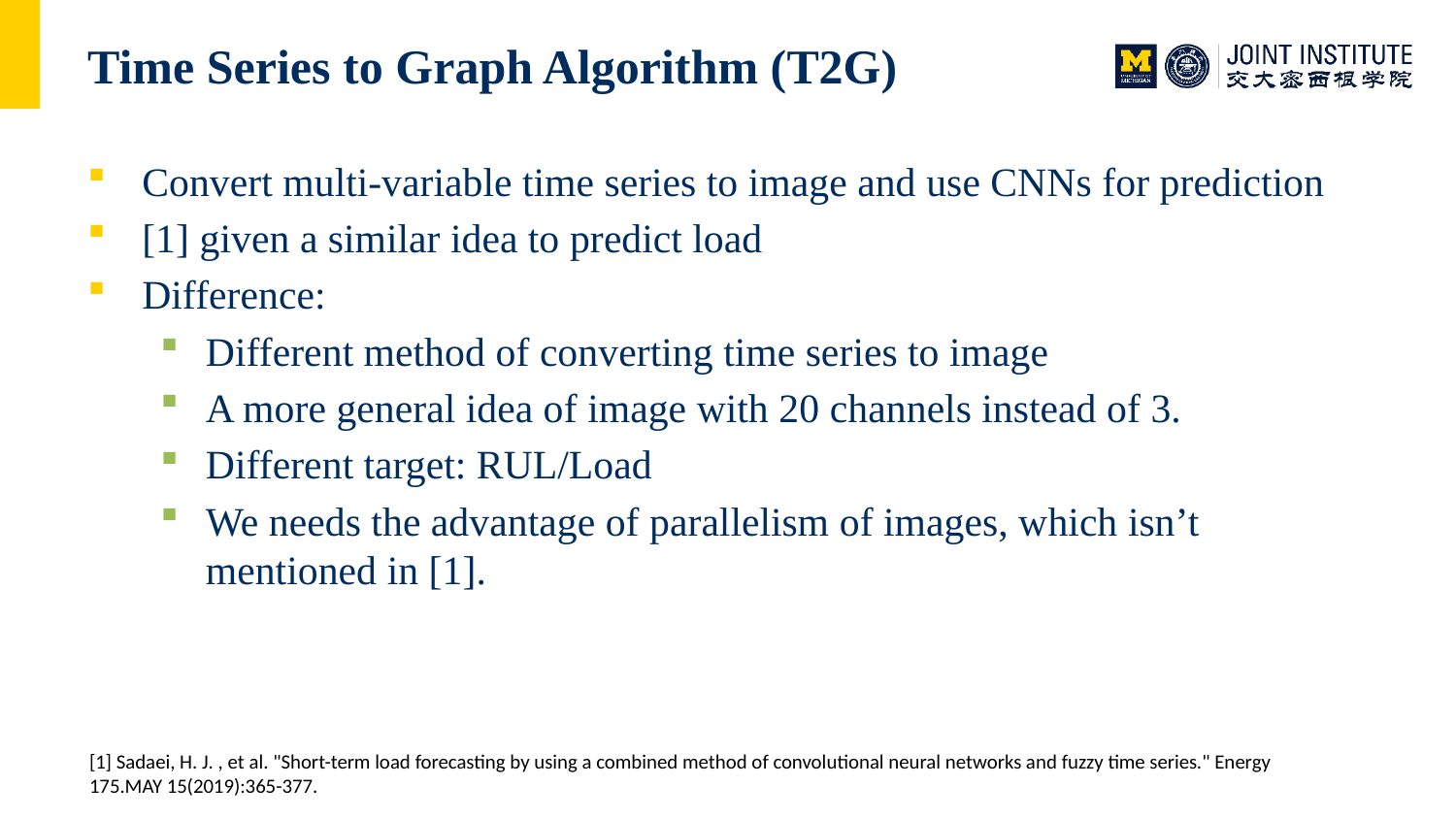

# Time Series to Graph Algorithm (T2G)
Convert multi-variable time series to image and use CNNs for prediction
[1] given a similar idea to predict load
Difference:
Different method of converting time series to image
A more general idea of image with 20 channels instead of 3.
Different target: RUL/Load
We needs the advantage of parallelism of images, which isn’t mentioned in [1].
[1] Sadaei, H. J. , et al. "Short-term load forecasting by using a combined method of convolutional neural networks and fuzzy time series." Energy 175.MAY 15(2019):365-377.